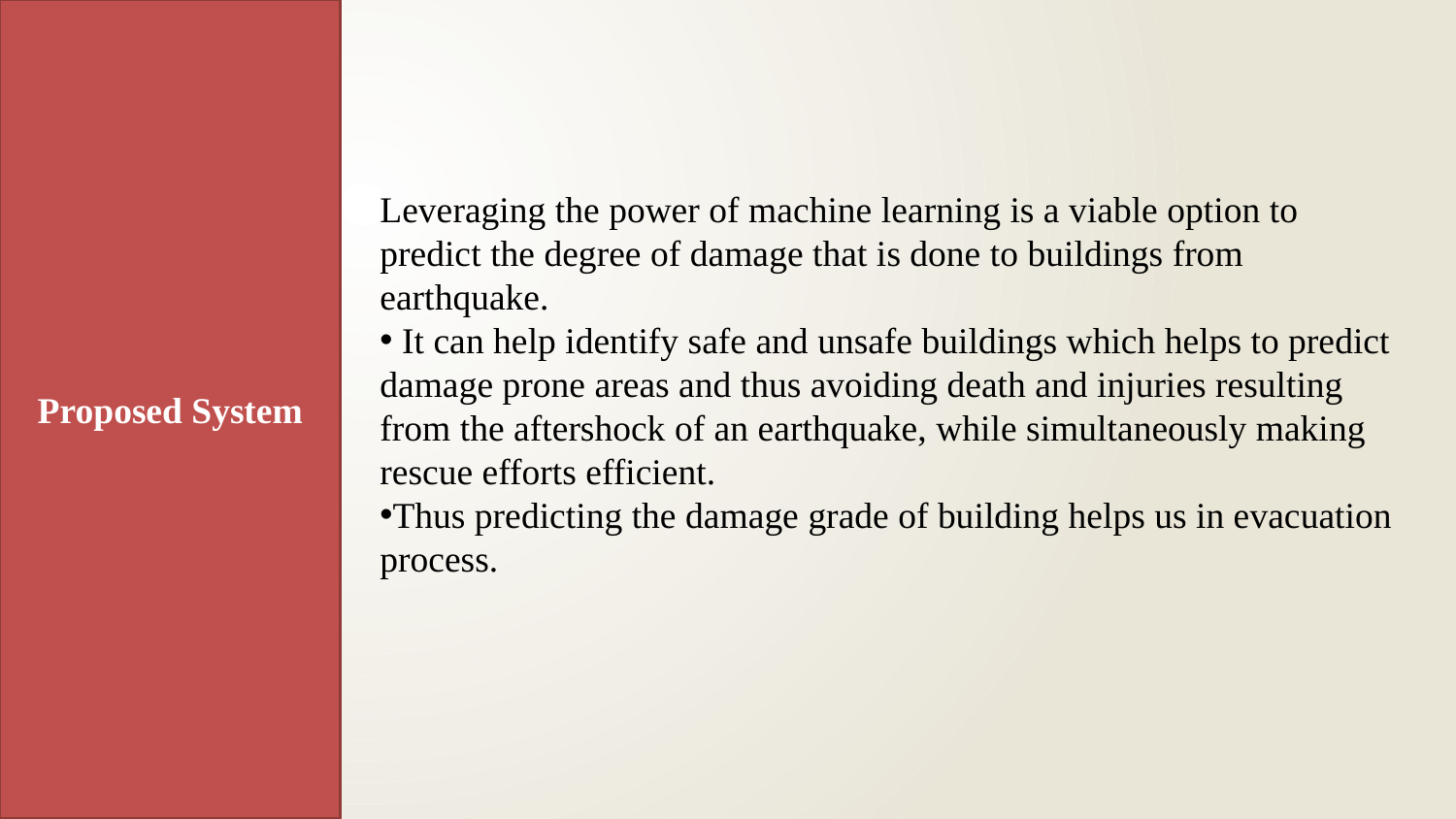

Proposed System

Leveraging the power of machine learning is a viable option to predict the degree of damage that is done to buildings from earthquake.
 It can help identify safe and unsafe buildings which helps to predict damage prone areas and thus avoiding death and injuries resulting from the aftershock of an earthquake, while simultaneously making rescue efforts efficient.
Thus predicting the damage grade of building helps us in evacuation process.